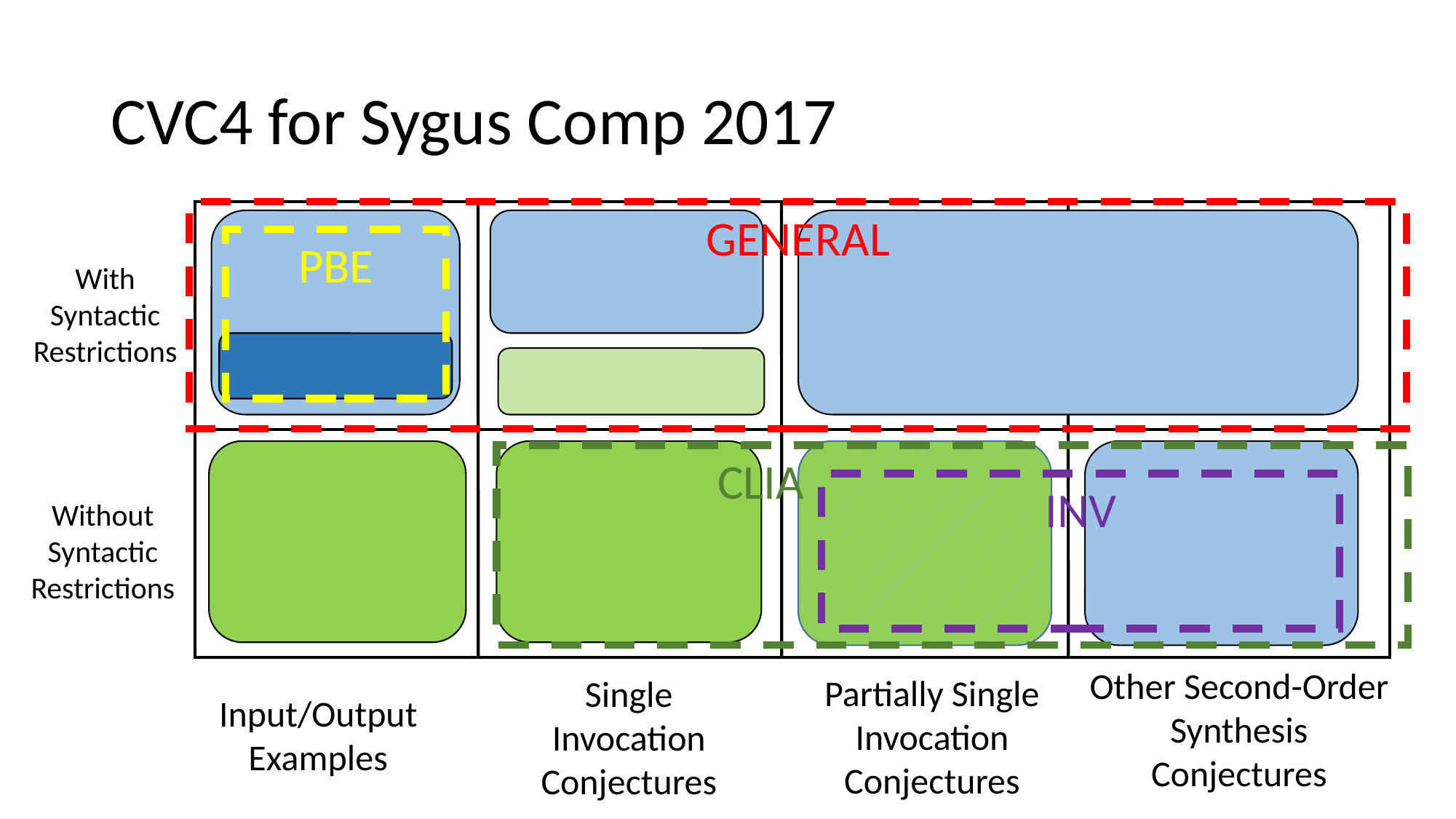

# CVC4 for Sygus Comp 2017
GENERAL

PBE
With
Syntactic
Restrictions

CLIA                                  .
INV
Without
Syntactic
Restrictions
Other Second-Order
Synthesis
Conjectures
Input/Output
Examples
Partially Single
Invocation
Conjectures
Single
Invocation
Conjectures